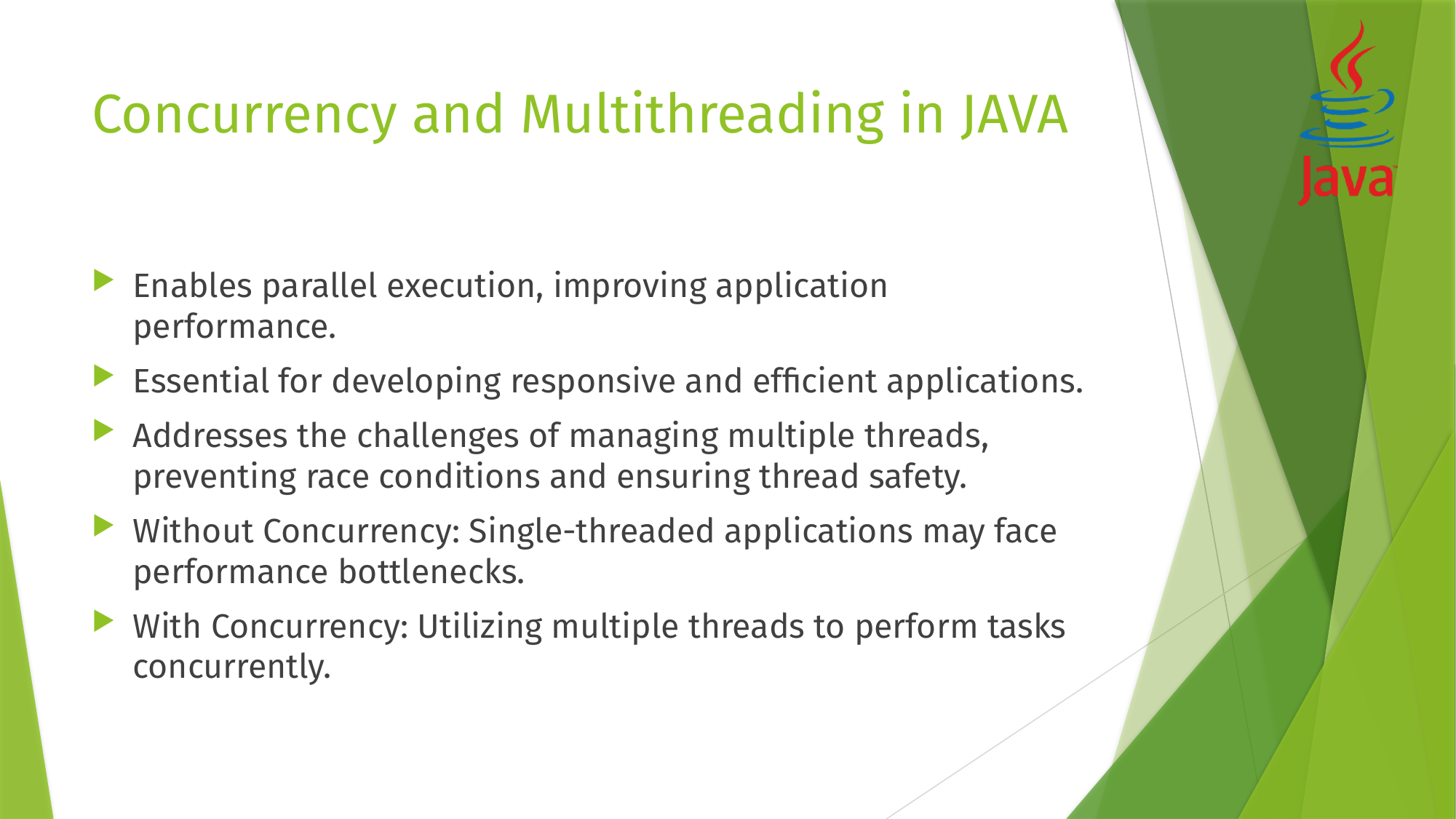

# Concurrency and Multithreading in JAVA
Enables parallel execution, improving application performance.
Essential for developing responsive and efficient applications.
Addresses the challenges of managing multiple threads, preventing race conditions and ensuring thread safety.
Without Concurrency: Single-threaded applications may face performance bottlenecks.
With Concurrency: Utilizing multiple threads to perform tasks concurrently.